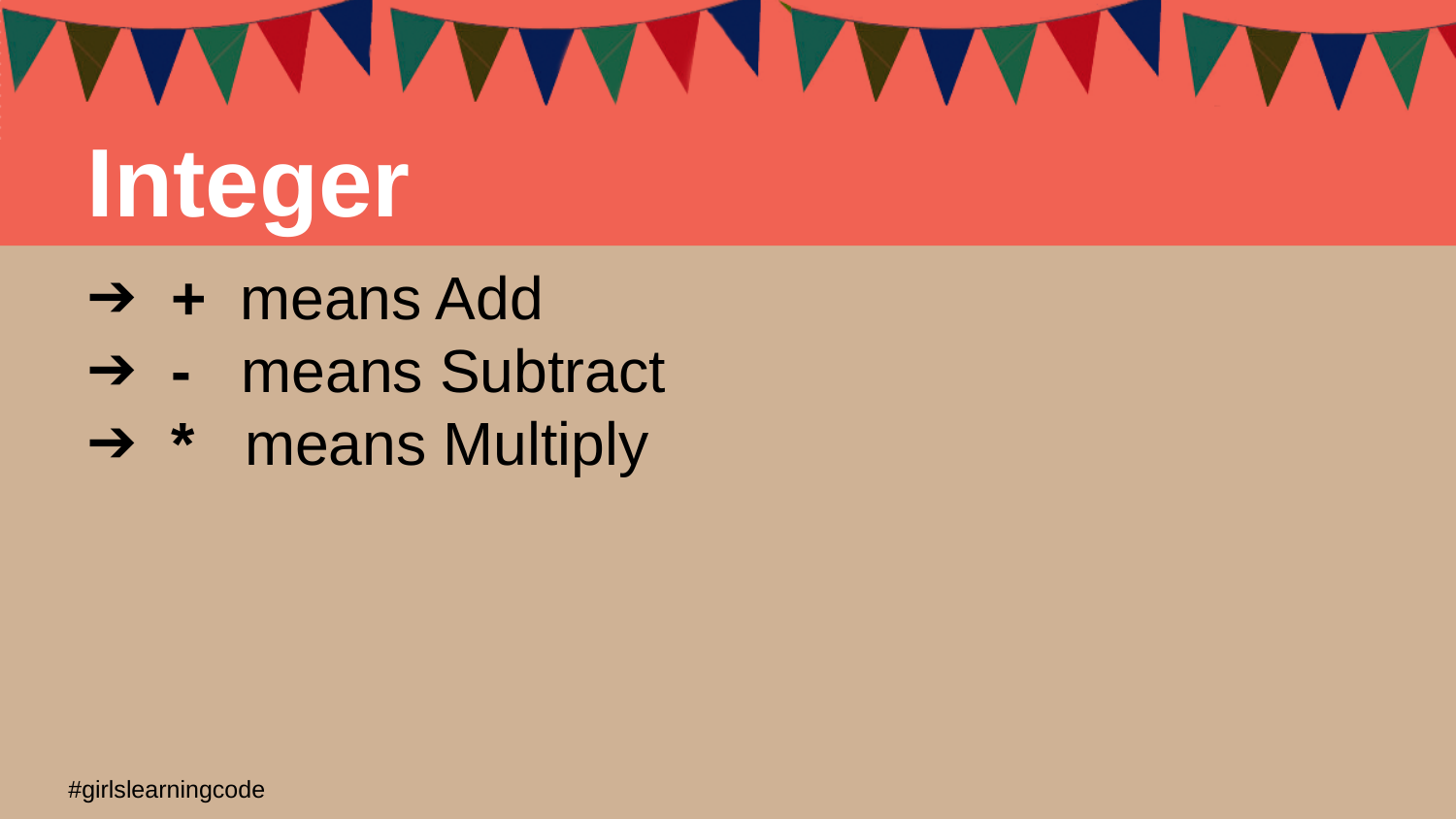

Integer
  +  means Add
  -   means Subtract
  *   means Multiply